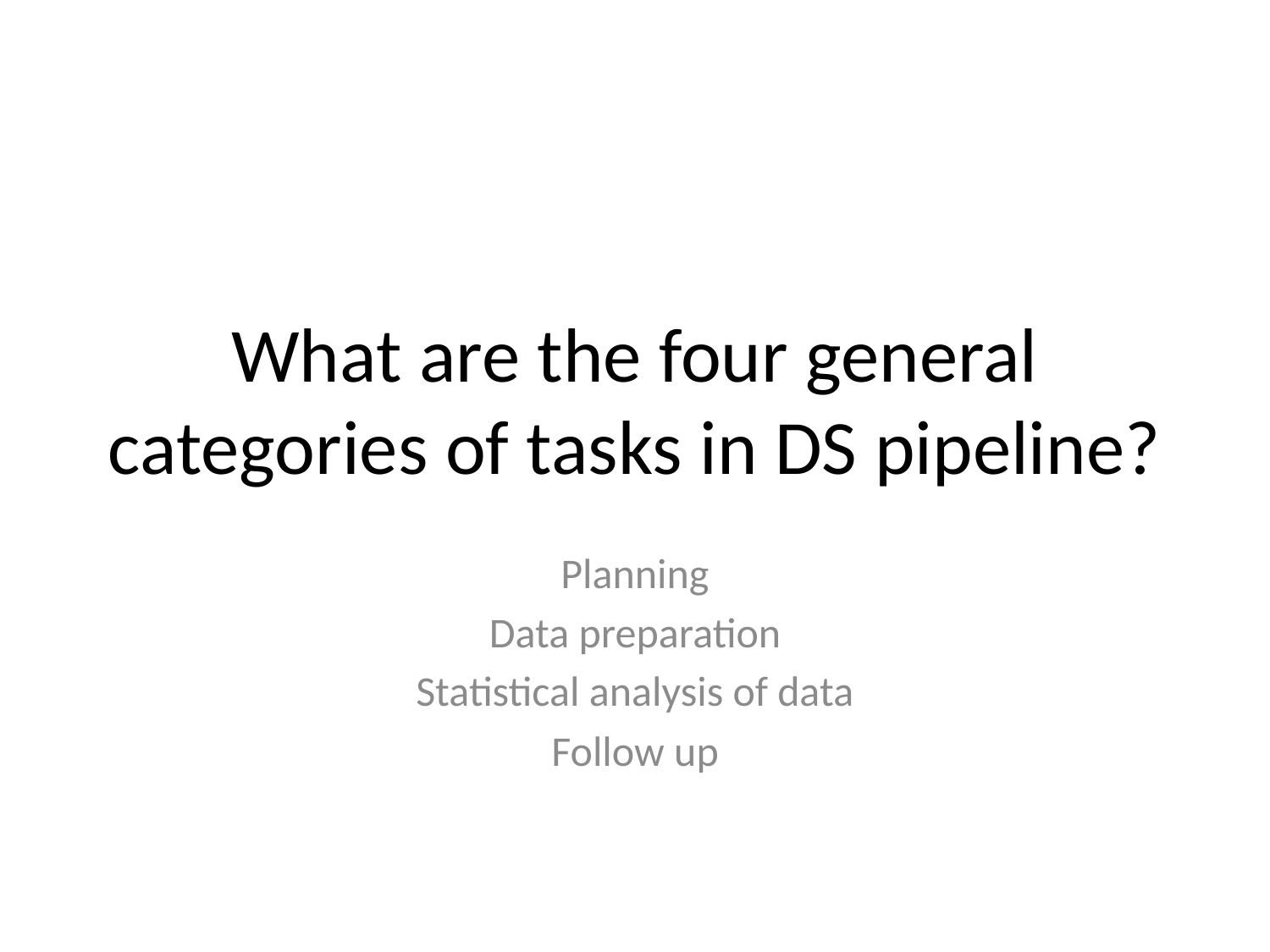

# What are the four general categories of tasks in DS pipeline?
Planning
Data preparation
Statistical analysis of data
Follow up